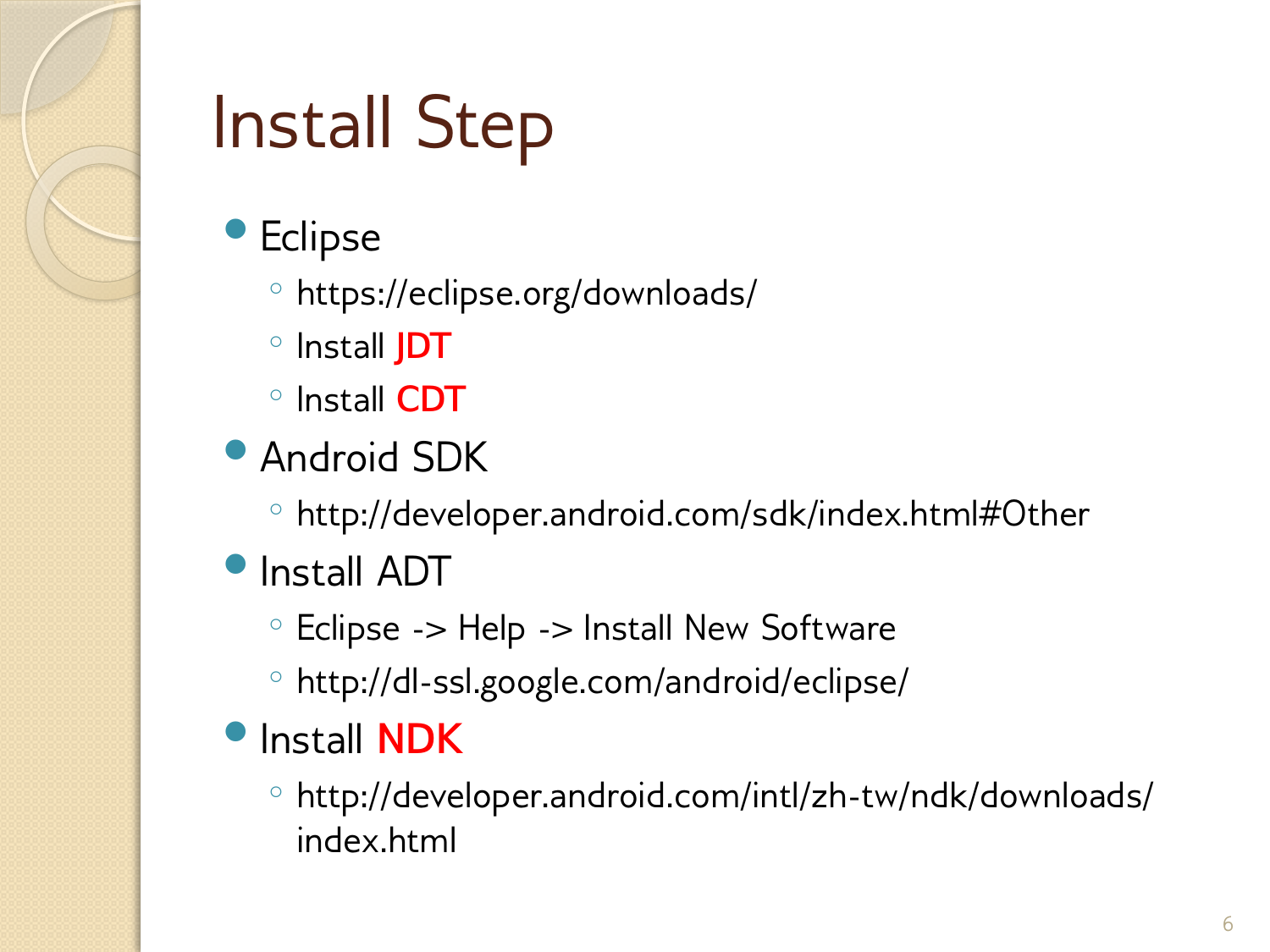

# Install Step
Eclipse
https://eclipse.org/downloads/
Install JDT
Install CDT
Android SDK
http://developer.android.com/sdk/index.html#Other
Install ADT
Eclipse -> Help -> Install New Software
http://dl-ssl.google.com/android/eclipse/
Install NDK
http://developer.android.com/intl/zh-tw/ndk/downloads/index.html

6